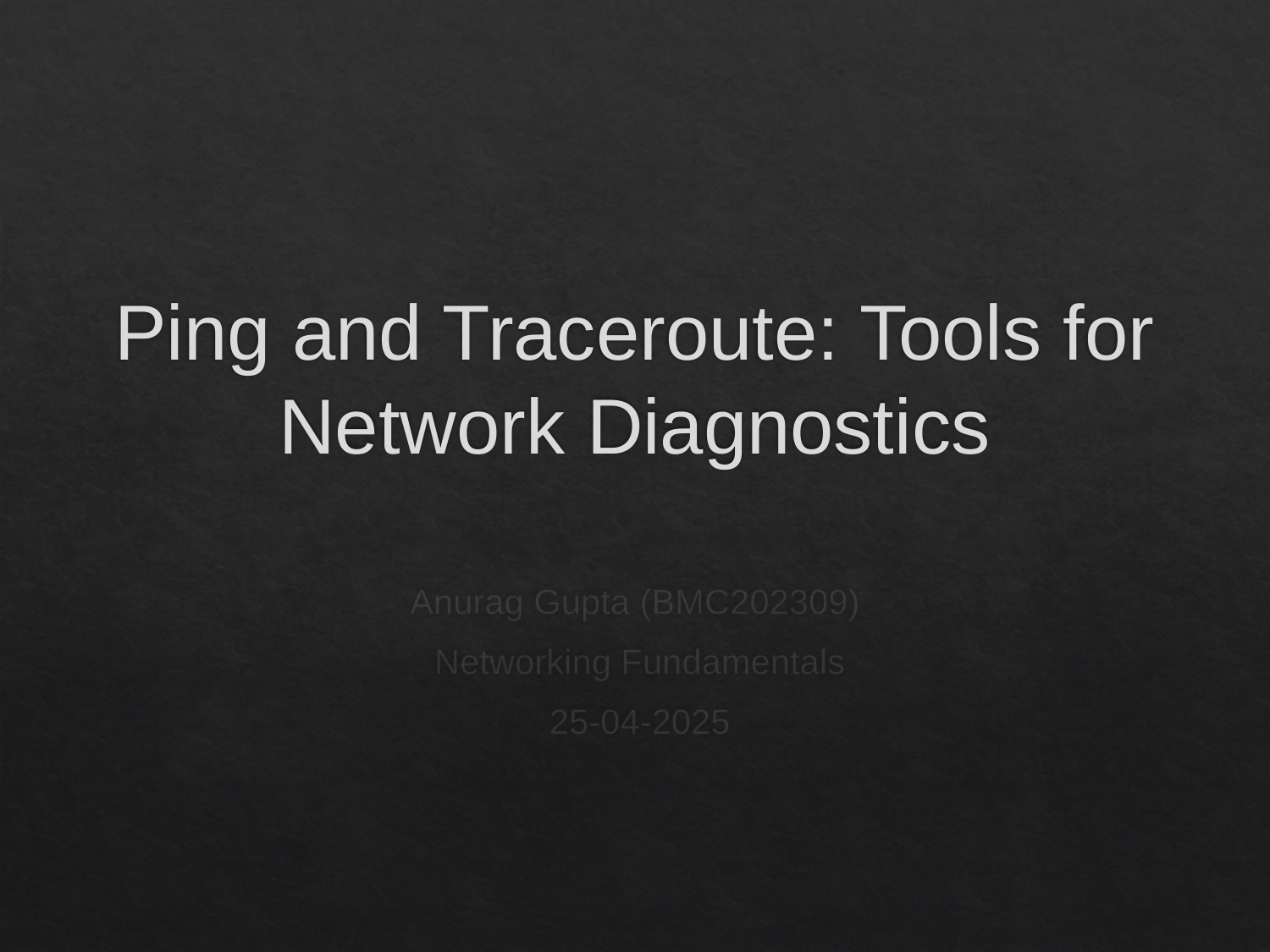

# Ping and Traceroute: Tools for Network Diagnostics
Anurag Gupta (BMC202309)
 Networking Fundamentals
 25-04-2025